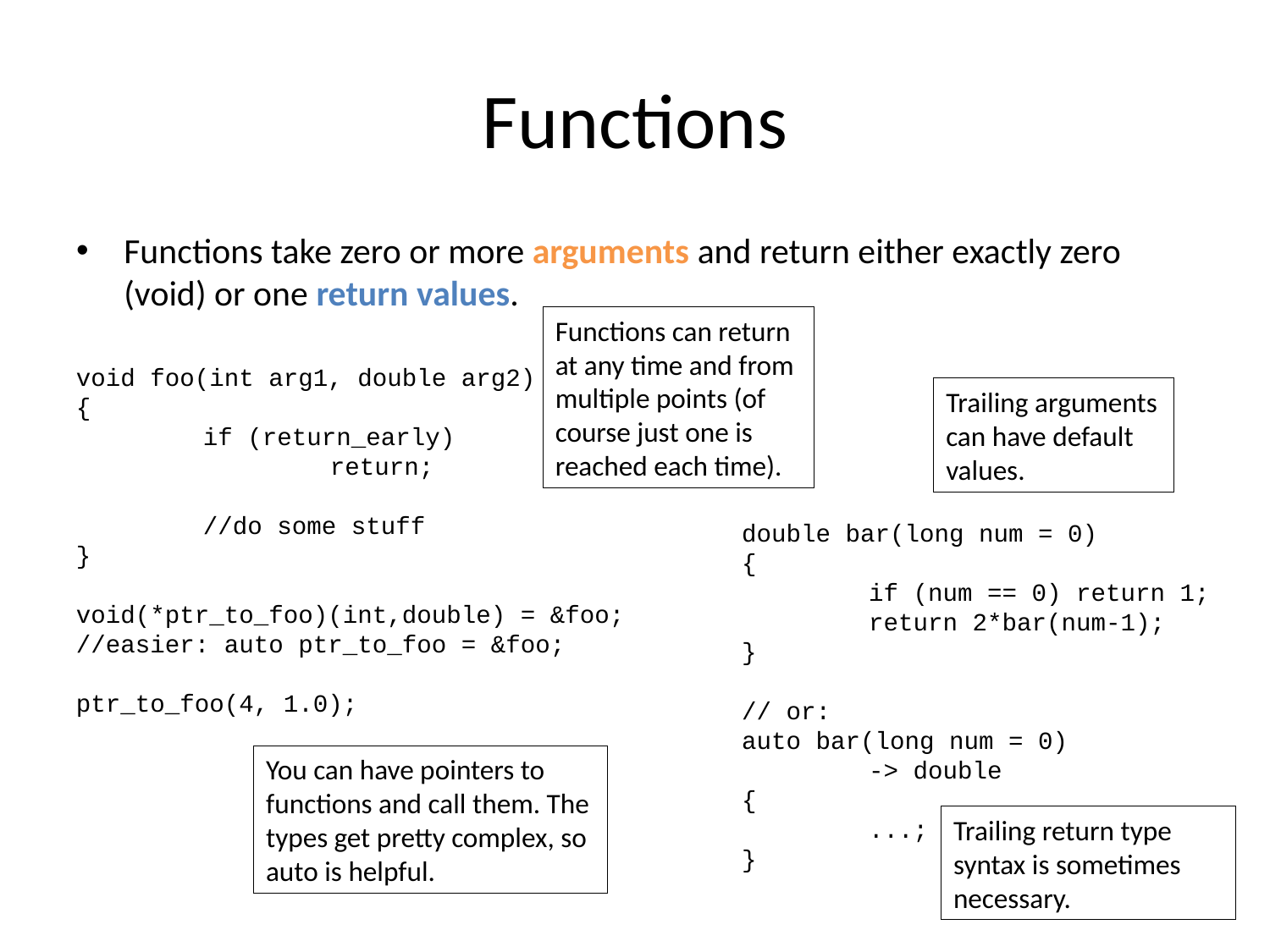

# Functions
Functions take zero or more arguments and return either exactly zero (void) or one return values.

Functions can return at any time and from multiple points (of course just one is reached each time).
void foo(int arg1, double arg2)
{
	if (return_early)
		return;

	//do some stuff
}

void(*ptr_to_foo)(int,double) = &foo;
//easier: auto ptr_to_foo = &foo;

ptr_to_foo(4, 1.0);
Trailing arguments can have default values.
double bar(long num = 0)
{
	if (num == 0) return 1;
	return 2*bar(num-1);
}

// or:
auto bar(long num = 0)
	-> double
{
	...;
}
You can have pointers to functions and call them. The types get pretty complex, so auto is helpful.
Trailing return type syntax is sometimes necessary.